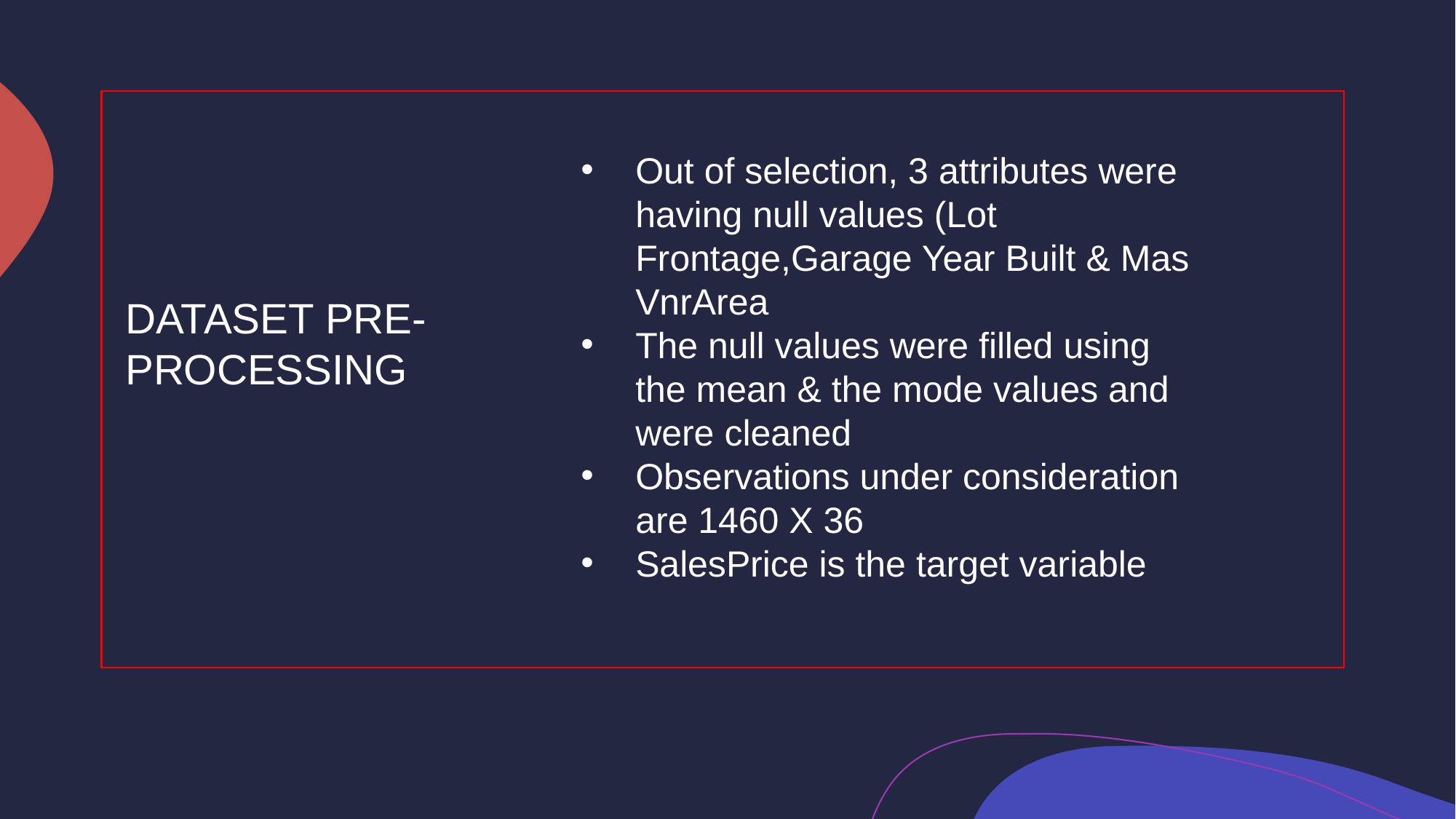

Out of selection, 3 attributes were having null values (Lot Frontage,Garage Year Built & Mas VnrArea
The null values were filled using the mean & the mode values and were cleaned
Observations under consideration are 1460 X 36
SalesPrice is the target variable

  DATASET PRE-
  PROCESSING